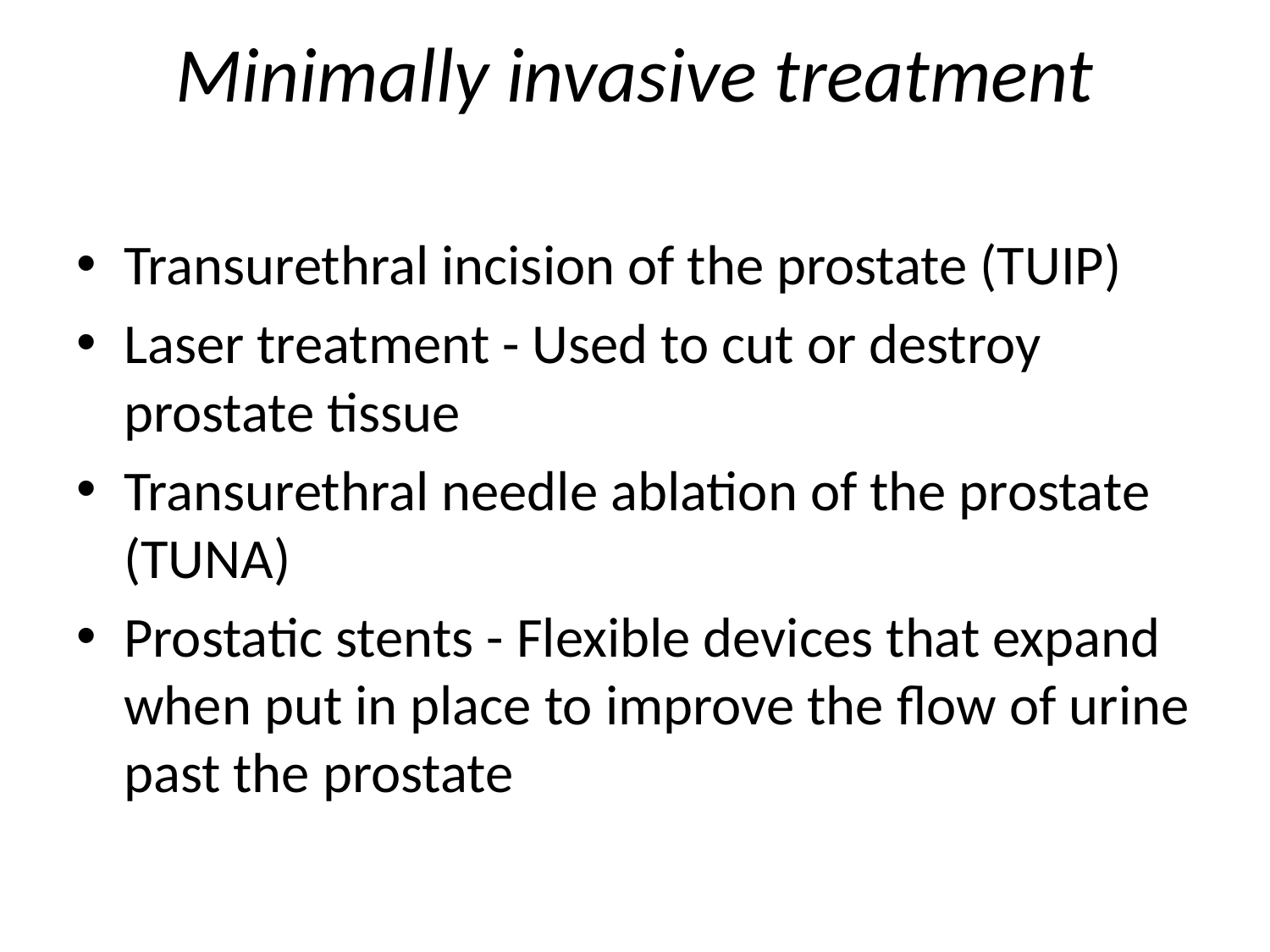

# Minimally invasive treatment
Transurethral incision of the prostate (TUIP)
Laser treatment - Used to cut or destroy prostate tissue
Transurethral needle ablation of the prostate (TUNA)
Prostatic stents - Flexible devices that expand when put in place to improve the flow of urine past the prostate